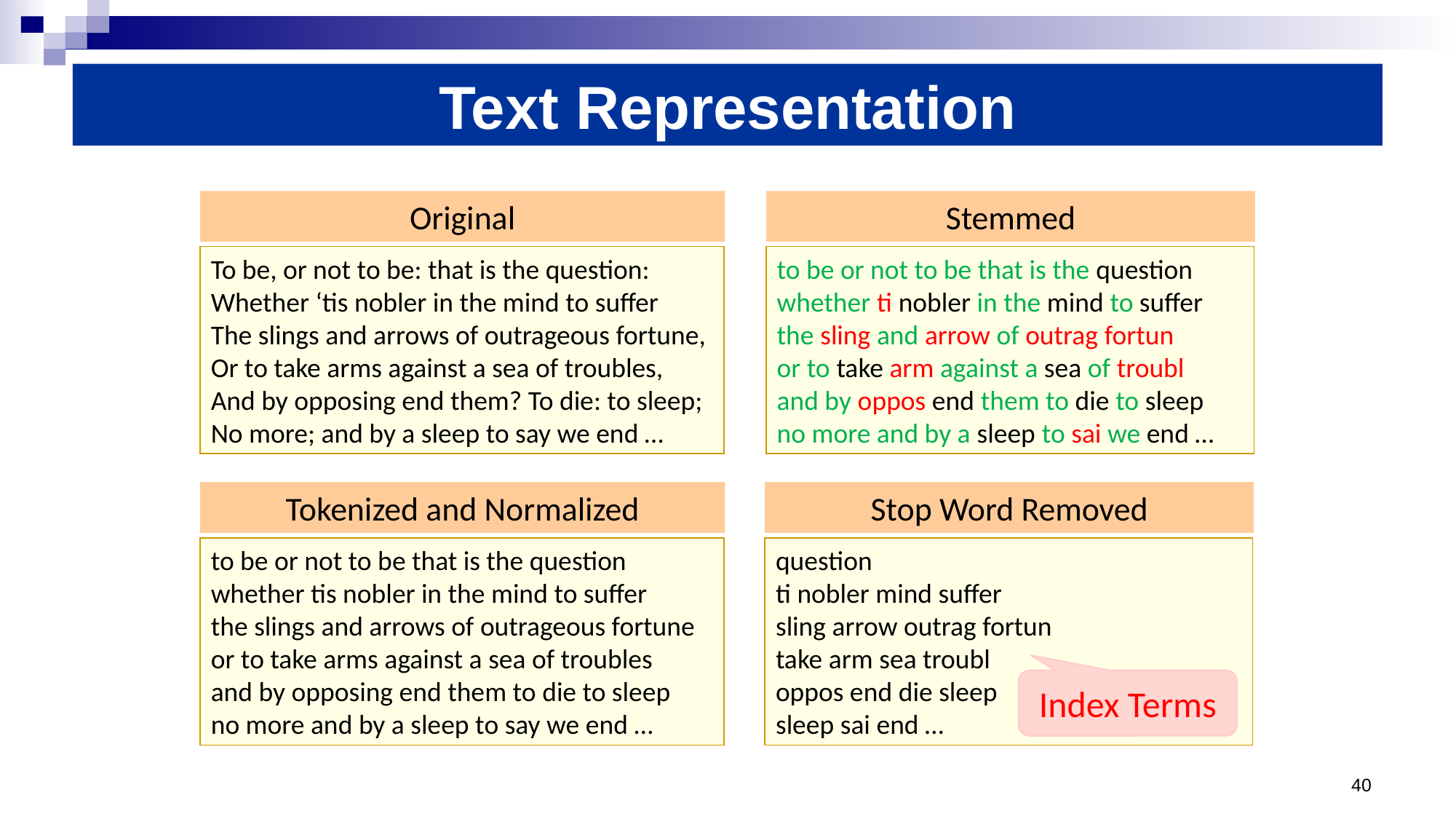

Text Representation
Stemmed
to be or not to be that is the question
whether ti nobler in the mind to suffer
the sling and arrow of outrag fortun
or to take arm against a sea of troubl
and by oppos end them to die to sleep
no more and by a sleep to sai we end …
Original
To be, or not to be: that is the question:
Whether ‘tis nobler in the mind to suffer
The slings and arrows of outrageous fortune,
Or to take arms against a sea of troubles,
And by opposing end them? To die: to sleep;
No more; and by a sleep to say we end …
Tokenized and Normalized
to be or not to be that is the question
whether tis nobler in the mind to suffer
the slings and arrows of outrageous fortune
or to take arms against a sea of troubles
and by opposing end them to die to sleep
no more and by a sleep to say we end …
Stop Word Removed
question
ti nobler mind suffer
sling arrow outrag fortun
take arm sea troubl
oppos end die sleep
sleep sai end …
Index Terms
40